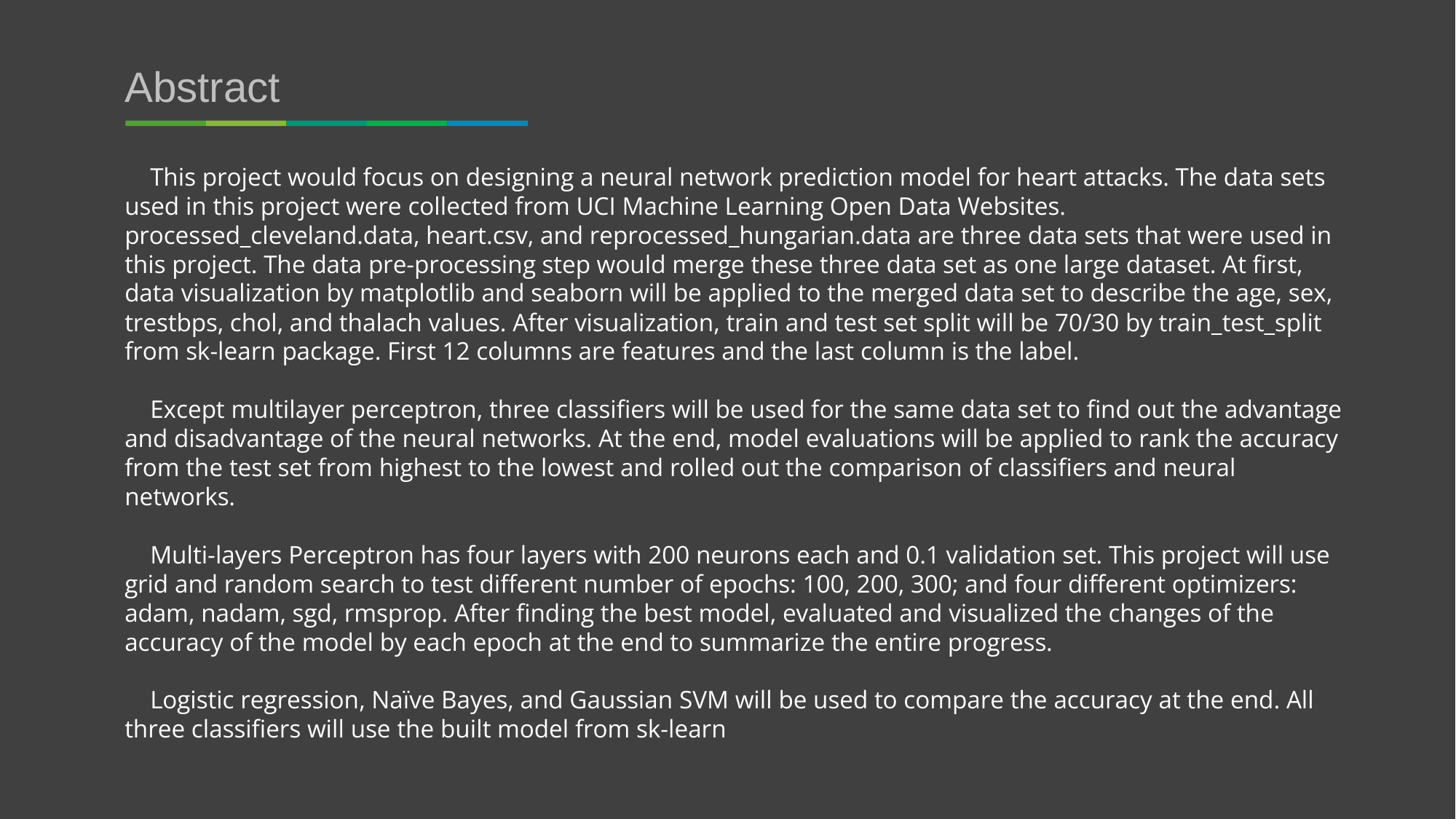

Abstract

    This project would focus on designing a neural network prediction model for heart attacks. The data sets used in this project were collected from UCI Machine Learning Open Data Websites. processed_cleveland.data, heart.csv, and reprocessed_hungarian.data are three data sets that were used in this project. The data pre-processing step would merge these three data set as one large dataset. At first, data visualization by matplotlib and seaborn will be applied to the merged data set to describe the age, sex, trestbps, chol, and thalach values. After visualization, train and test set split will be 70/30 by train_test_split from sk-learn package. First 12 columns are features and the last column is the label.

    Except multilayer perceptron, three classifiers will be used for the same data set to find out the advantage and disadvantage of the neural networks. At the end, model evaluations will be applied to rank the accuracy from the test set from highest to the lowest and rolled out the comparison of classifiers and neural networks.

    Multi-layers Perceptron has four layers with 200 neurons each and 0.1 validation set. This project will use grid and random search to test different number of epochs: 100, 200, 300; and four different optimizers: adam, nadam, sgd, rmsprop. After finding the best model, evaluated and visualized the changes of the accuracy of the model by each epoch at the end to summarize the entire progress.

    Logistic regression, Naïve Bayes, and Gaussian SVM will be used to compare the accuracy at the end. All three classifiers will use the built model from sk-learn